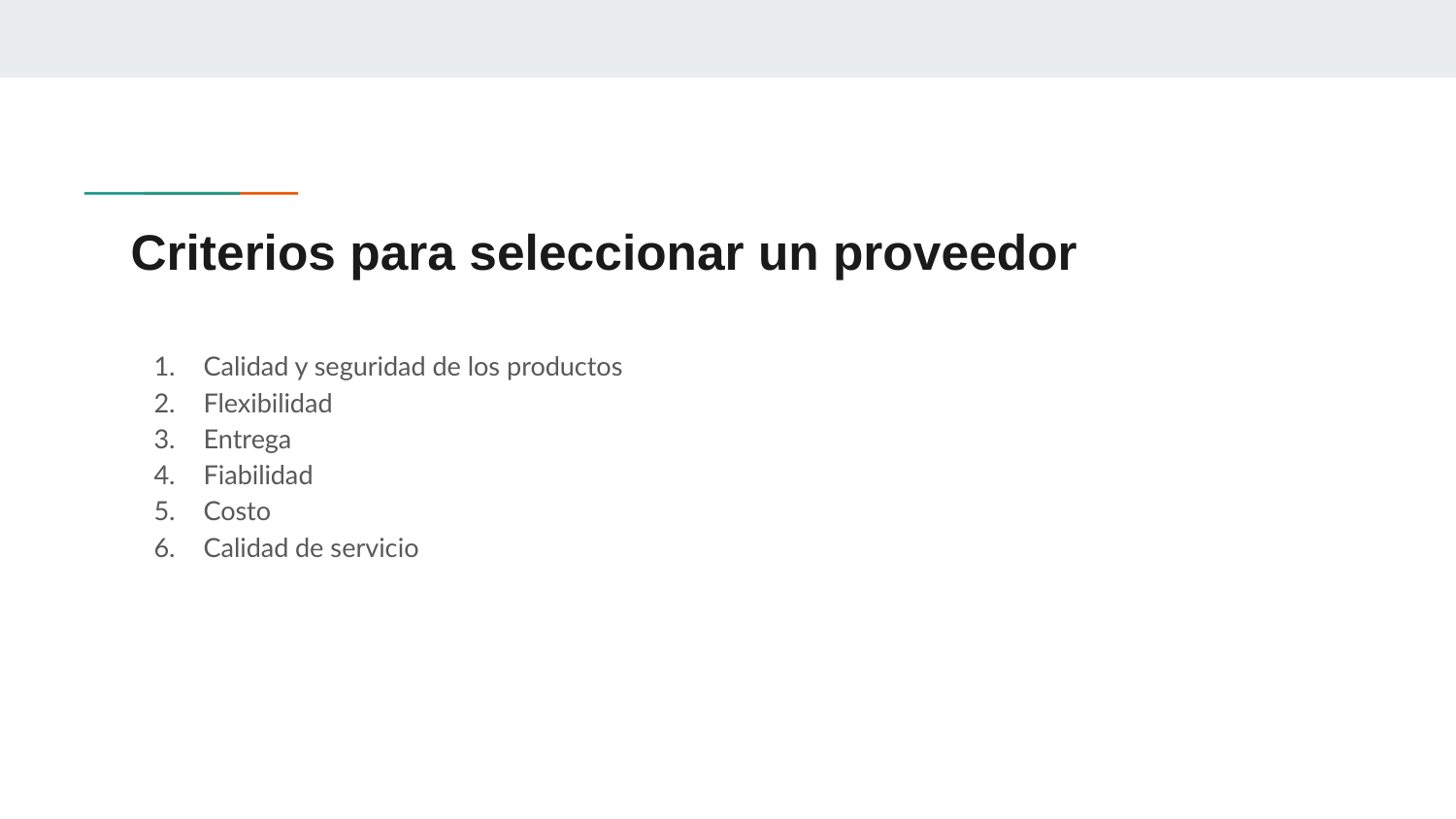

# Criterios para seleccionar un proveedor
Calidad y seguridad de los productos
Flexibilidad
Entrega
Fiabilidad
Costo
Calidad de servicio